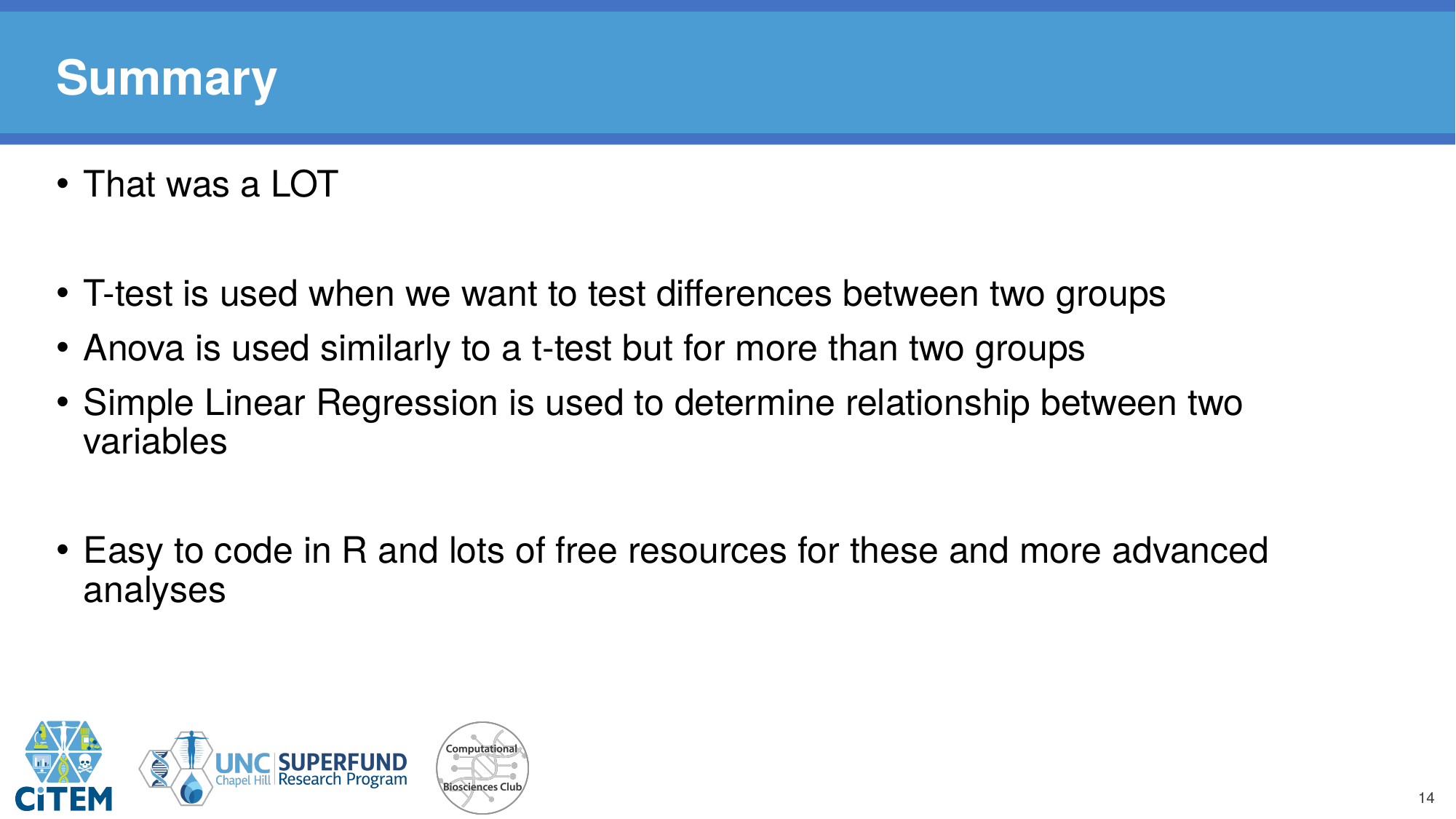

# Summary
That was a LOT

T-test is used when we want to test differences between two groups
Anova is used similarly to a t-test but for more than two groups
Simple Linear Regression is used to determine relationship between two variables

Easy to code in R and lots of free resources for these and more advanced analyses
14